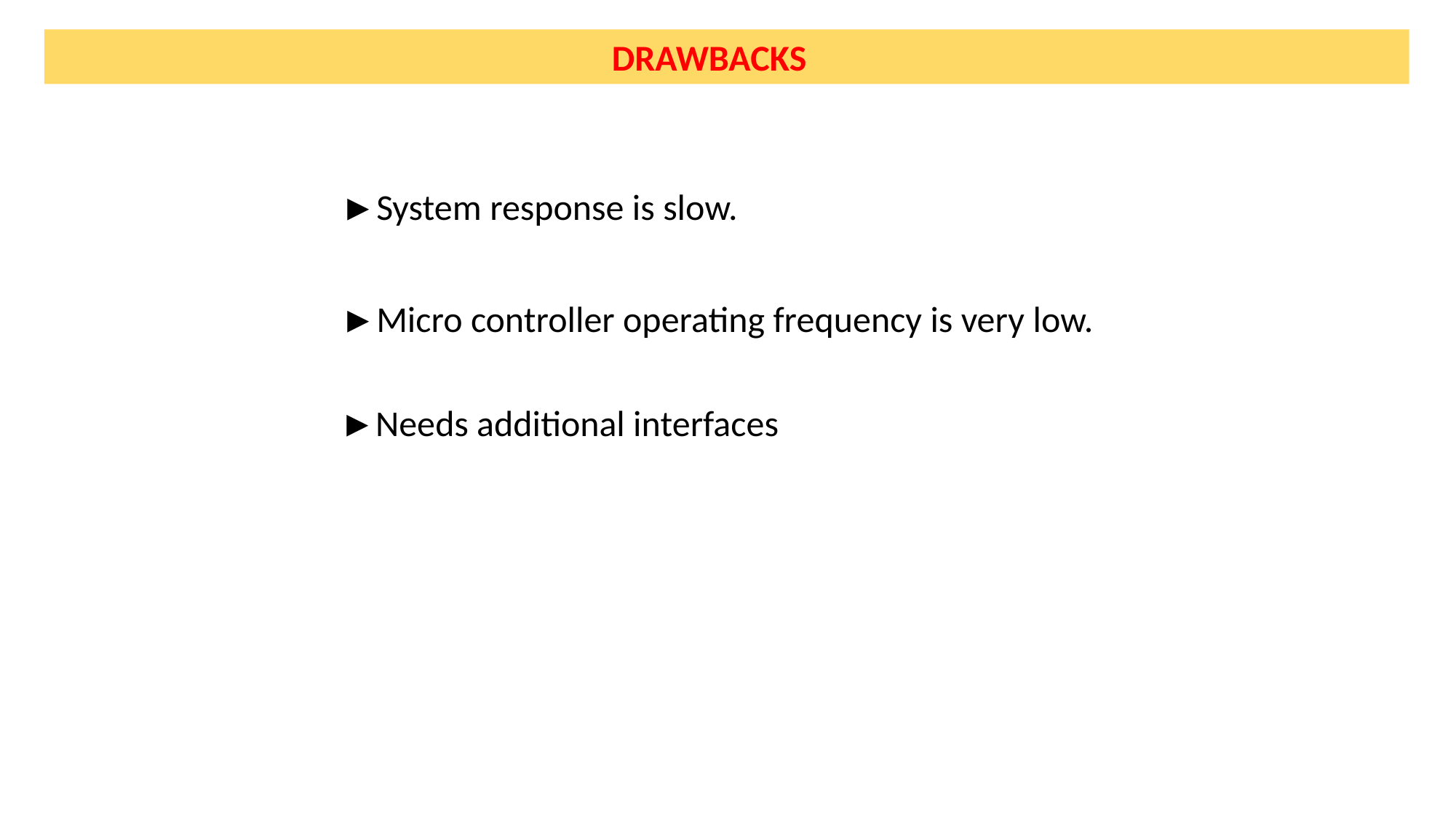

DRAWBACKS
►System response is slow.
►Micro controller operating frequency is very low.
►Needs additional interfaces